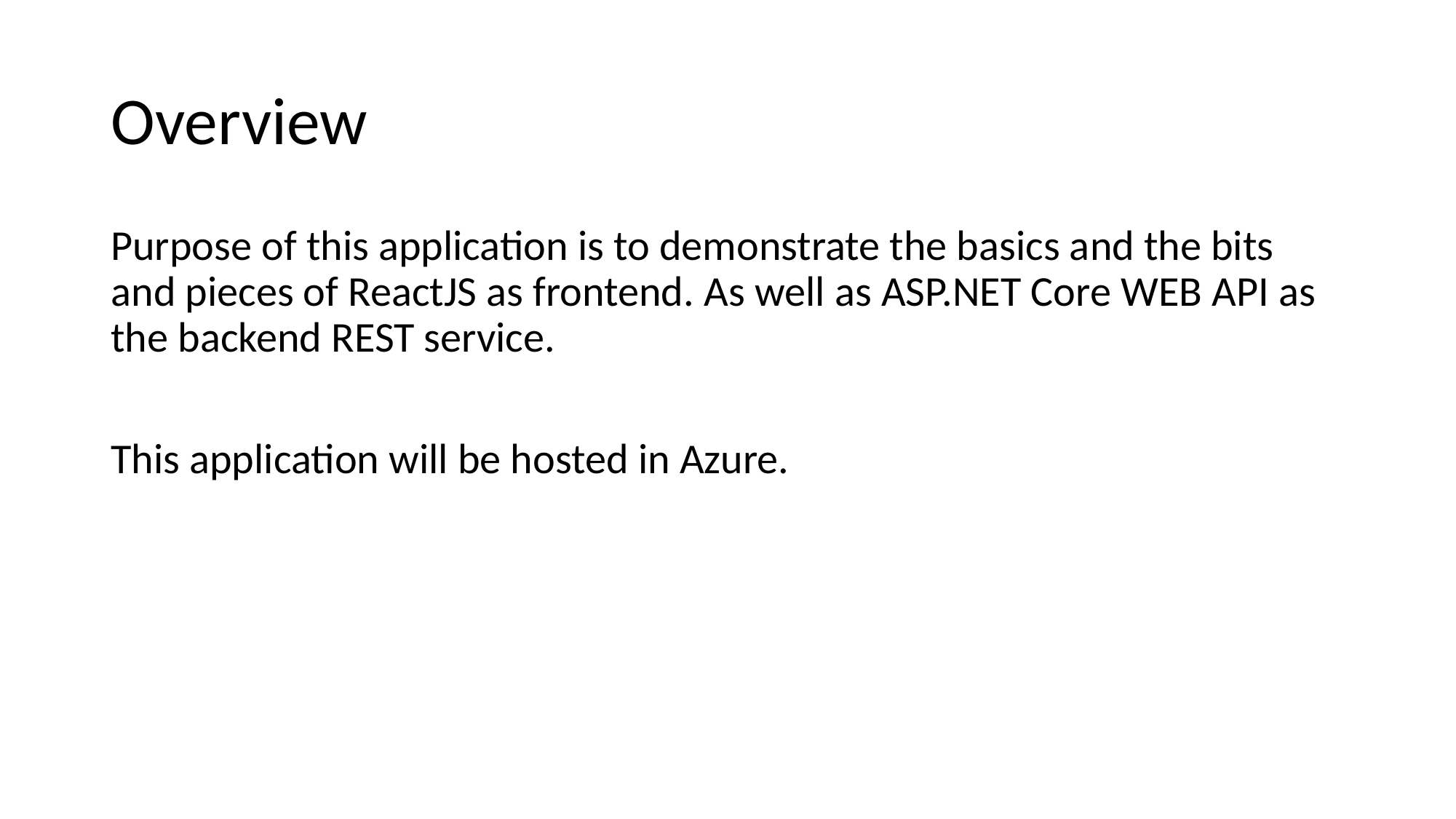

# Overview
Purpose of this application is to demonstrate the basics and the bits and pieces of ReactJS as frontend. As well as ASP.NET Core WEB API as the backend REST service.

This application will be hosted in Azure.